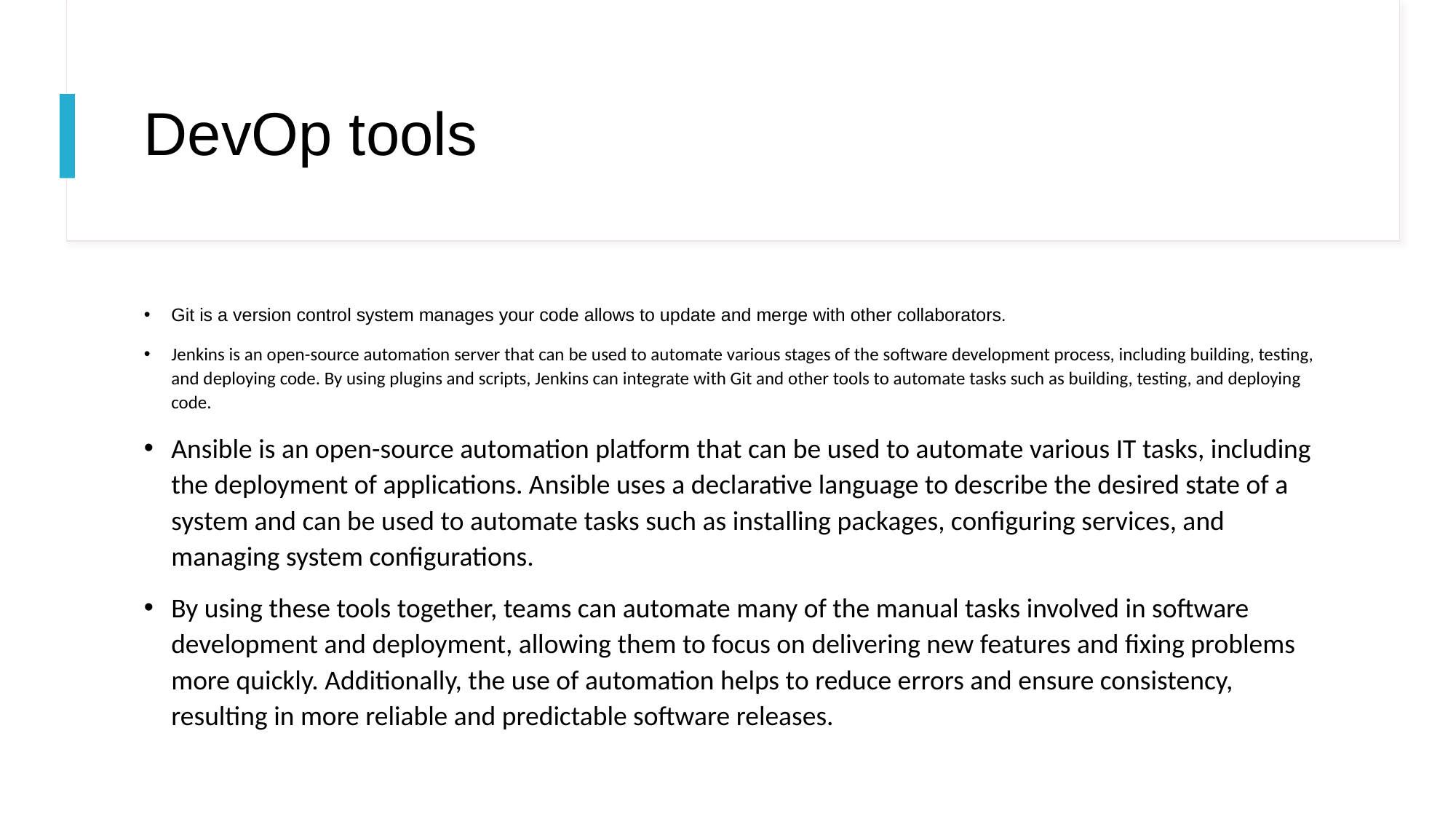

# DevOp tools
Git is a version control system manages your code allows to update and merge with other collaborators.
Jenkins is an open-source automation server that can be used to automate various stages of the software development process, including building, testing, and deploying code. By using plugins and scripts, Jenkins can integrate with Git and other tools to automate tasks such as building, testing, and deploying code.
Ansible is an open-source automation platform that can be used to automate various IT tasks, including the deployment of applications. Ansible uses a declarative language to describe the desired state of a system and can be used to automate tasks such as installing packages, configuring services, and managing system configurations.
By using these tools together, teams can automate many of the manual tasks involved in software development and deployment, allowing them to focus on delivering new features and fixing problems more quickly. Additionally, the use of automation helps to reduce errors and ensure consistency, resulting in more reliable and predictable software releases.